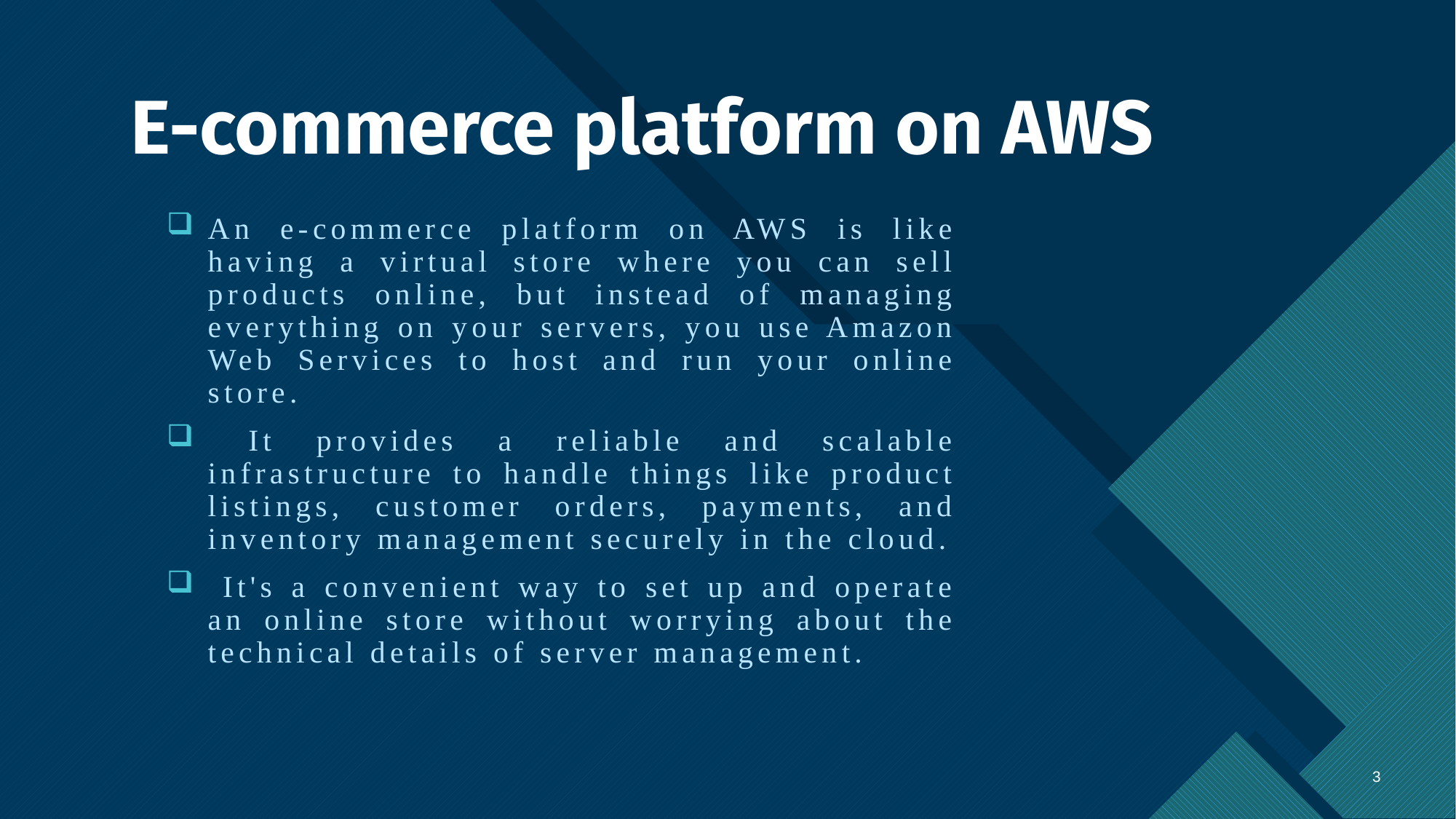

# E-commerce platform on AWS
An e-commerce platform on AWS is like having a virtual store where you can sell products online, but instead of managing everything on your servers, you use Amazon Web Services to host and run your online store.
 It provides a reliable and scalable infrastructure to handle things like product listings, customer orders, payments, and inventory management securely in the cloud.
 It's a convenient way to set up and operate an online store without worrying about the technical details of server management.
3